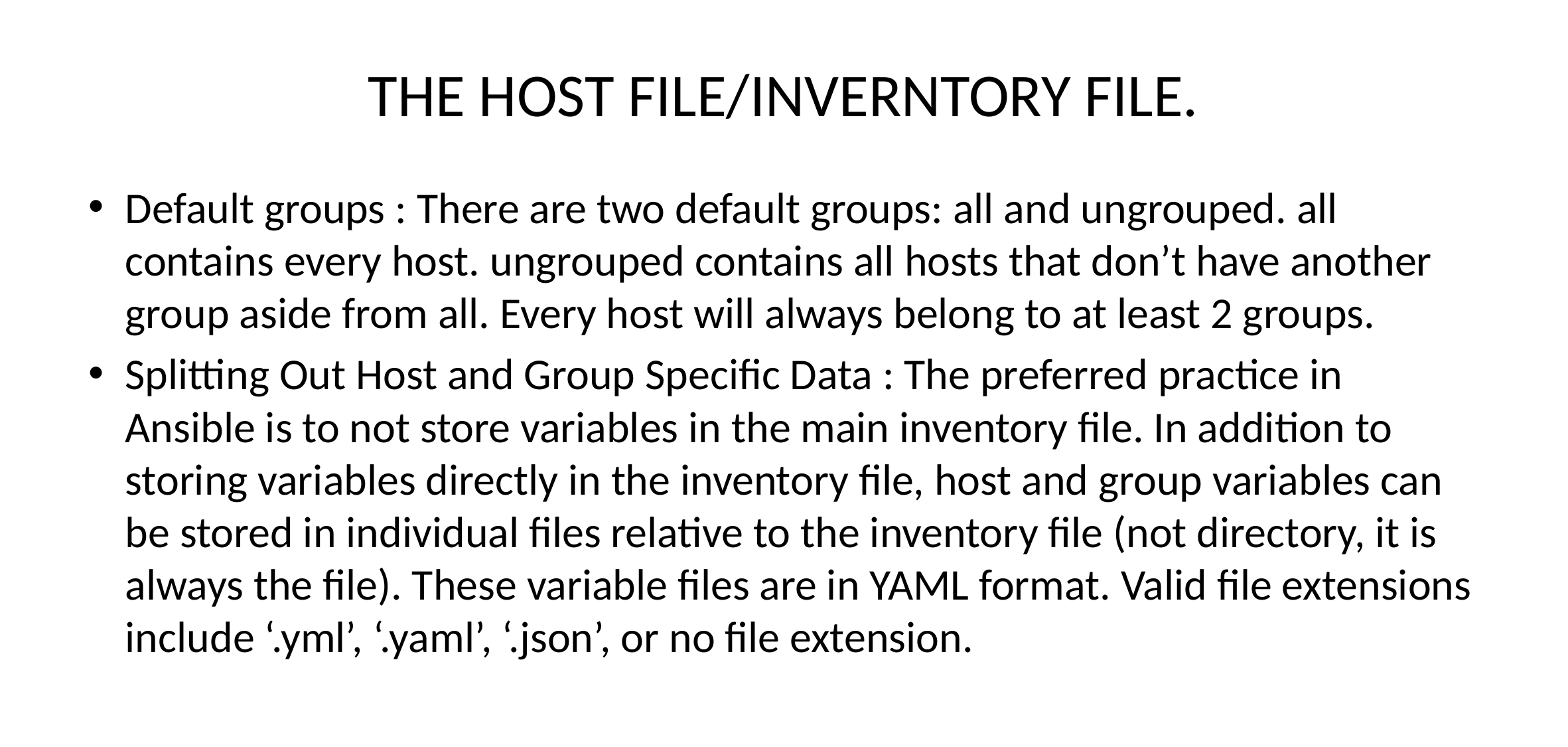

# THE HOST FILE/INVERNTORY FILE.
Default groups : There are two default groups: all and ungrouped. all contains every host. ungrouped contains all hosts that don’t have another group aside from all. Every host will always belong to at least 2 groups.
Splitting Out Host and Group Specific Data : The preferred practice in Ansible is to not store variables in the main inventory file. In addition to storing variables directly in the inventory file, host and group variables can be stored in individual files relative to the inventory file (not directory, it is always the file). These variable files are in YAML format. Valid file extensions include ‘.yml’, ‘.yaml’, ‘.json’, or no file extension.